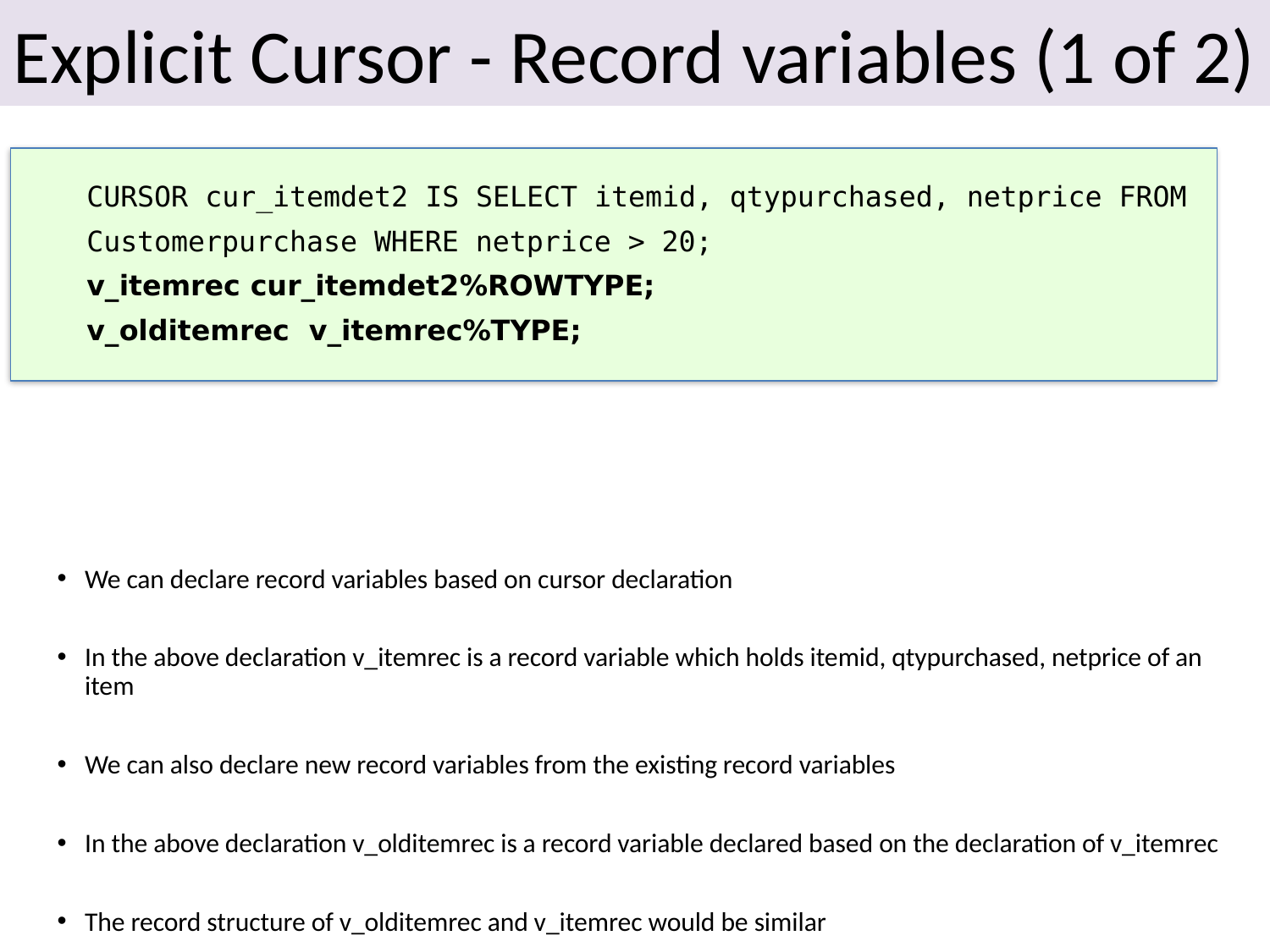

# Explicit Cursor - Record variables (1 of 2)

We can declare record variables based on cursor declaration

In the above declaration v_itemrec is a record variable which holds itemid, qtypurchased, netprice of an item

We can also declare new record variables from the existing record variables

In the above declaration v_olditemrec is a record variable declared based on the declaration of v_itemrec

The record structure of v_olditemrec and v_itemrec would be similar

CURSOR cur_itemdet2 IS SELECT itemid, qtypurchased, netprice FROM
Customerpurchase WHERE netprice > 20;
v_itemrec cur_itemdet2%ROWTYPE;
v_olditemrec  v_itemrec%TYPE;